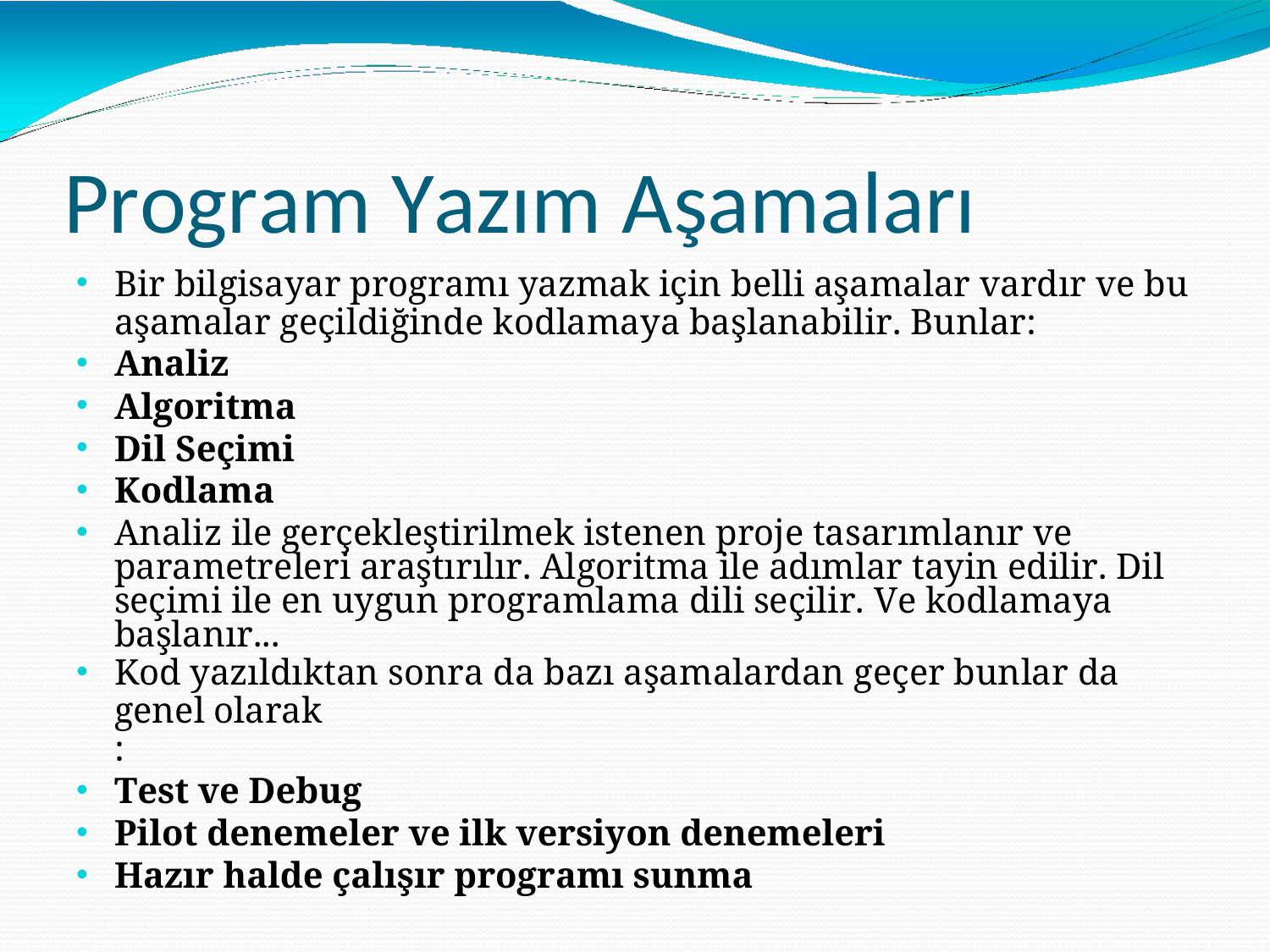

# Program Yazım Aşamaları
Bir bilgisayar programı yazmak için belli aşamalar vardır ve bu
aşamalar geçildiğinde kodlamaya başlanabilir. Bunlar:
Analiz
Algoritma
Dil Seçimi
Kodlama
Analiz ile gerçekleştirilmek istenen proje tasarımlanır ve parametreleri araştırılır. Algoritma ile adımlar tayin edilir. Dil seçimi ile en uygun programlama dili seçilir. Ve kodlamaya başlanır...
Kod yazıldıktan sonra da bazı aşamalardan geçer bunlar da genel olarak
:
Test ve Debug
Pilot denemeler ve ilk versiyon denemeleri
Hazır halde çalışır programı sunma